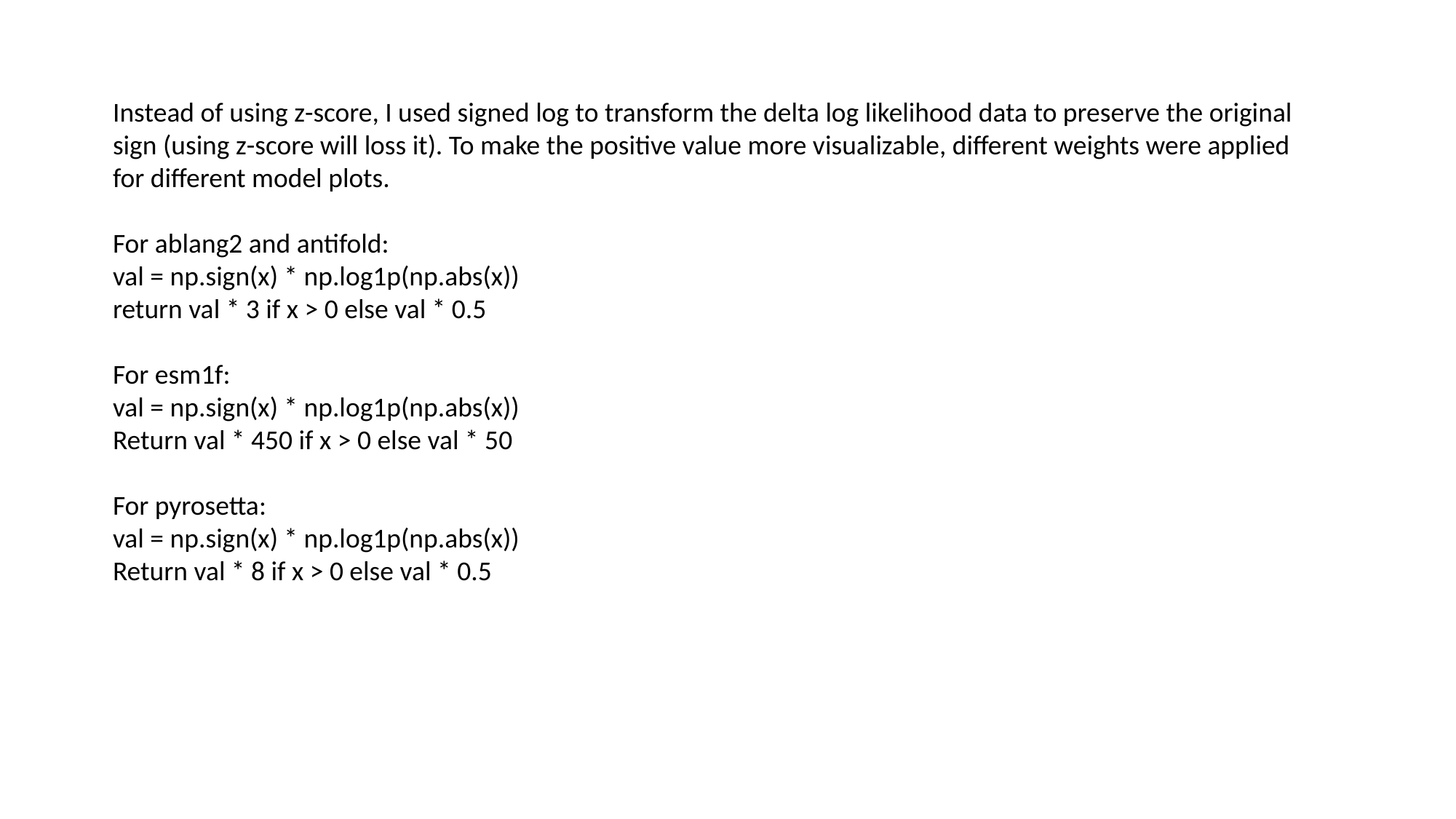

Instead of using z-score, I used signed log to transform the delta log likelihood data to preserve the original sign (using z-score will loss it). To make the positive value more visualizable, different weights were applied for different model plots.

For ablang2 and antifold:
val = np.sign(x) * np.log1p(np.abs(x))
return val * 3 if x > 0 else val * 0.5

For esm1f:
val = np.sign(x) * np.log1p(np.abs(x))
Return val * 450 if x > 0 else val * 50

For pyrosetta:
val = np.sign(x) * np.log1p(np.abs(x))
Return val * 8 if x > 0 else val * 0.5